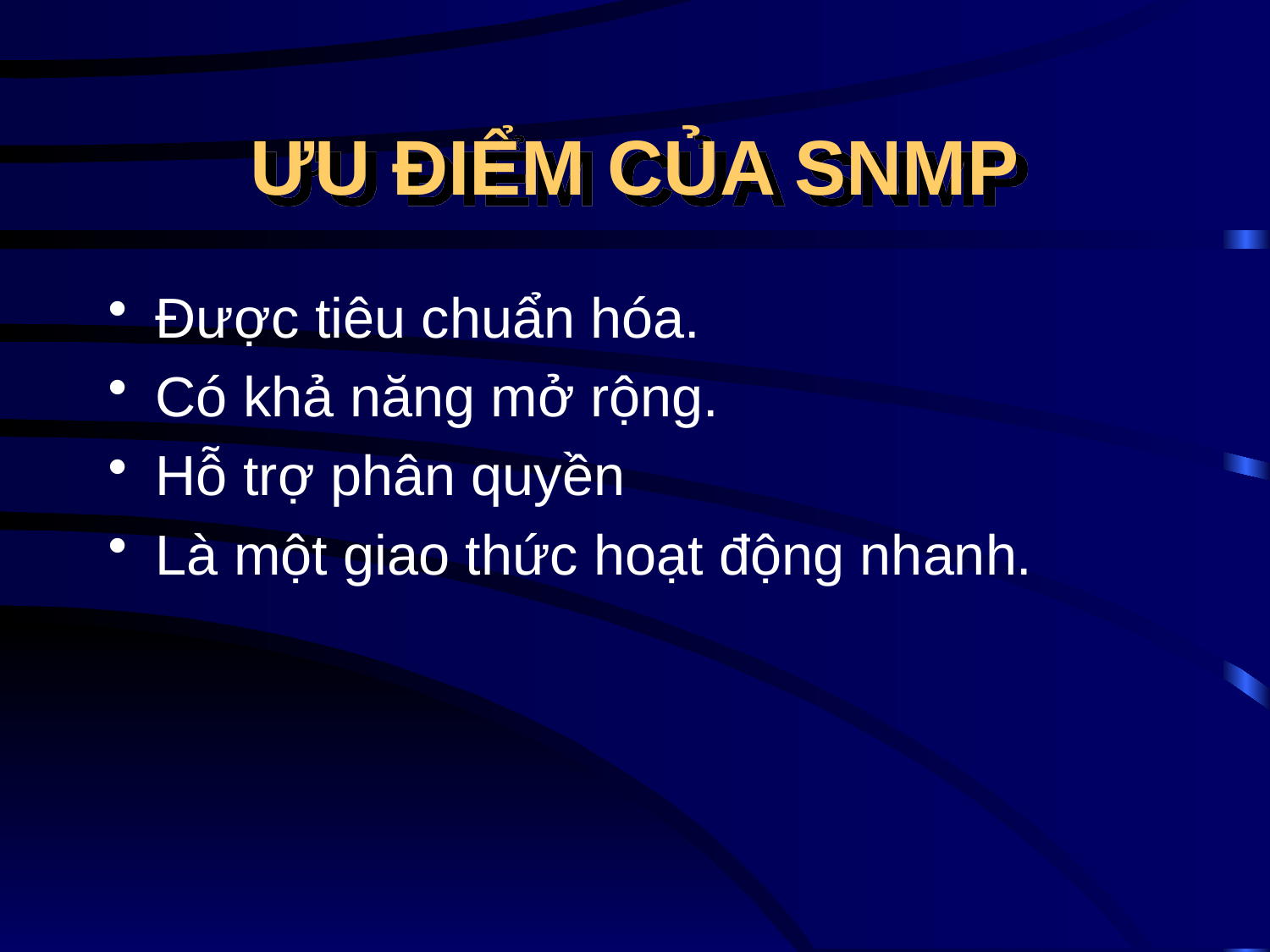

# ƯU ĐIỂM CỦA SNMP
Được tiêu chuẩn hóa.
Có khả năng mở rộng.
Hỗ trợ phân quyền
Là một giao thức hoạt động nhanh.